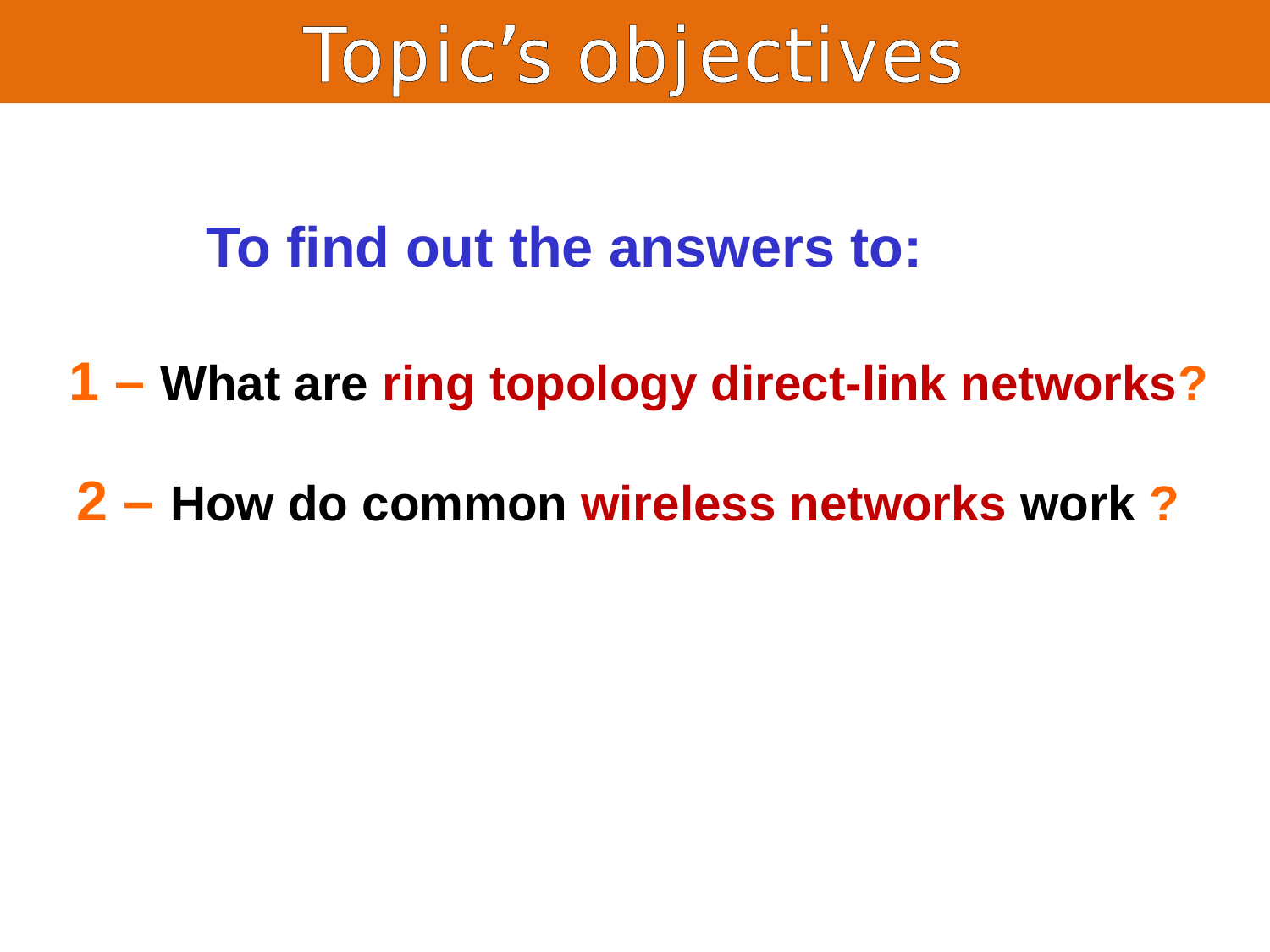

Topic’s objectives

To find out the answers to:
1 – What are ring topology direct-link networks?
2 – How do common wireless networks work ?